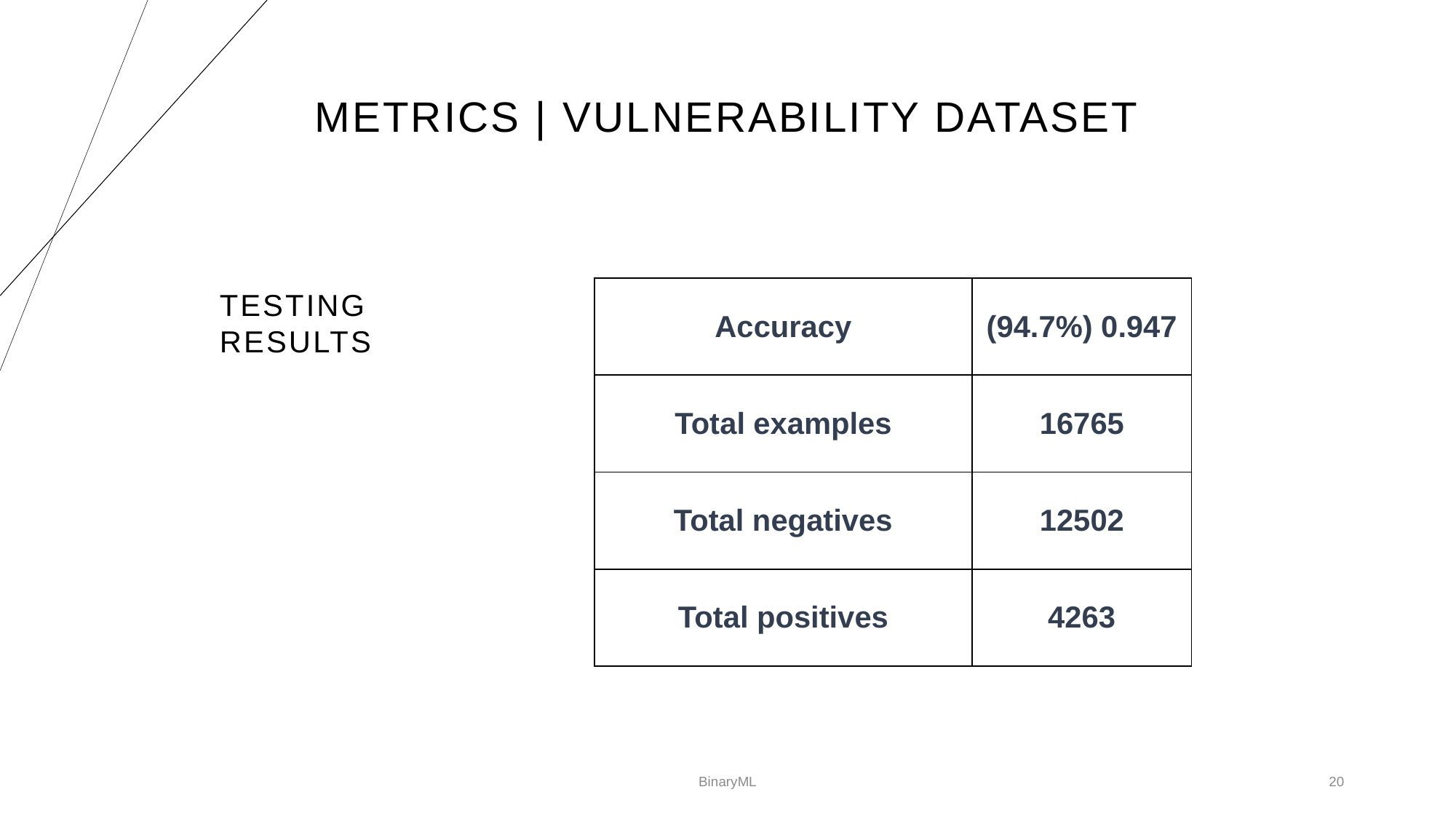

# metrics | VULNERABILITY DATASET
| Accuracy​​ | (94.7%) 0.947​​ |
| --- | --- |
| Total examples​ | 16765 |
| Total negatives | 12502​ |
| Total positives | 4263 |
TESTING RESULTS
BinaryML
20